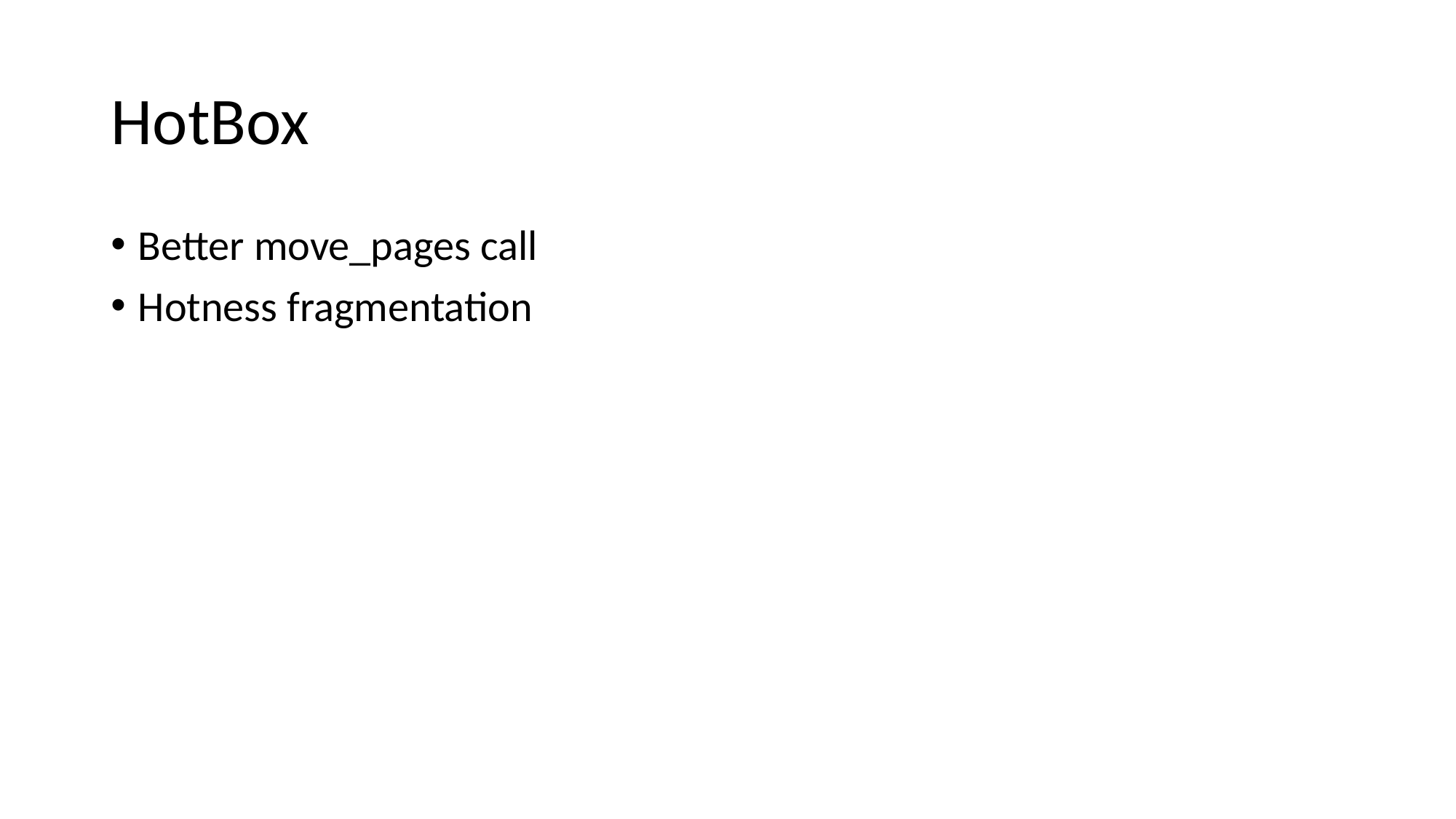

# HotBox
Better move_pages call
Hotness fragmentation